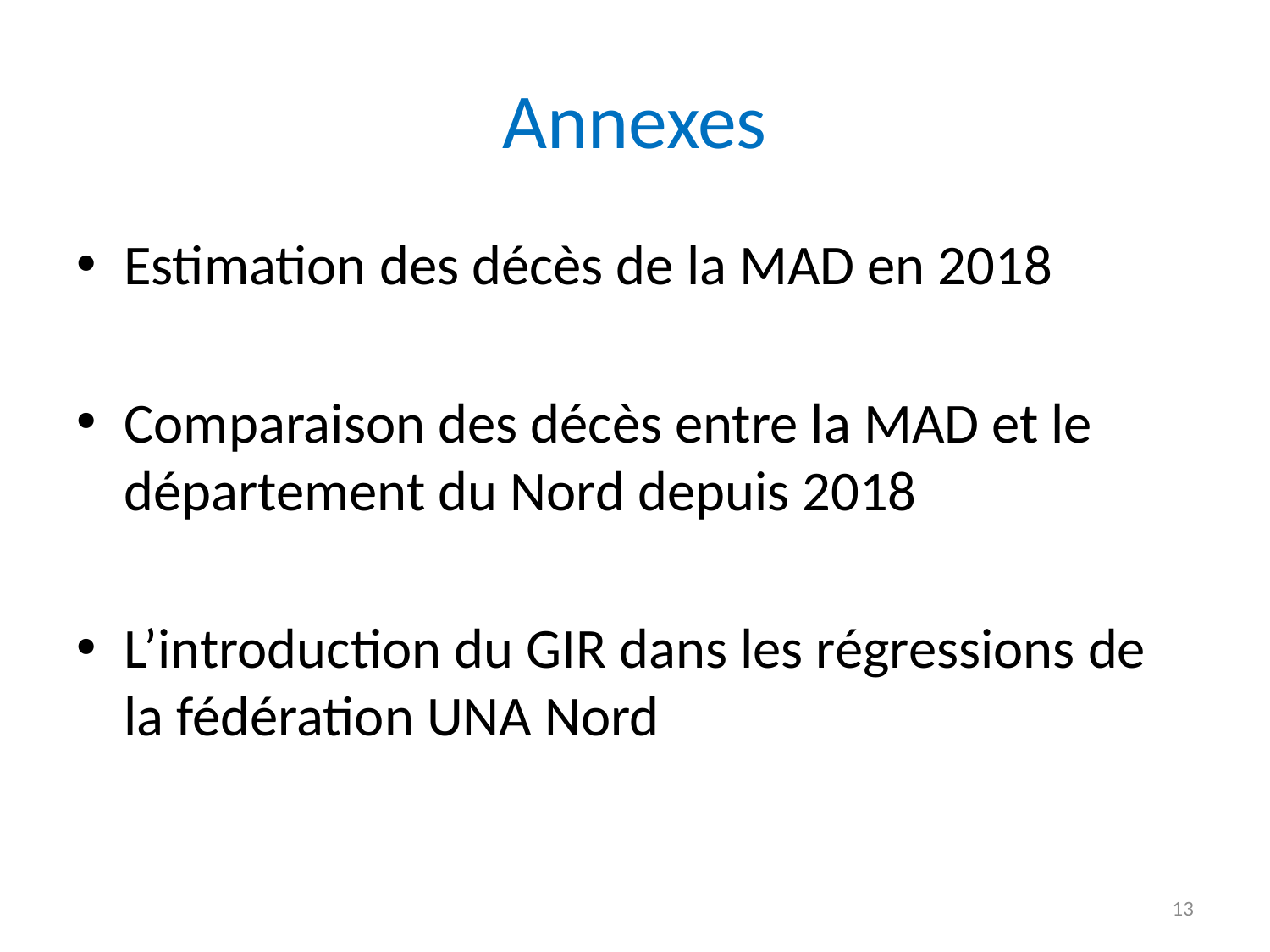

# Annexes
Estimation des décès de la MAD en 2018

Comparaison des décès entre la MAD et le département du Nord depuis 2018

L’introduction du GIR dans les régressions de la fédération UNA Nord
13